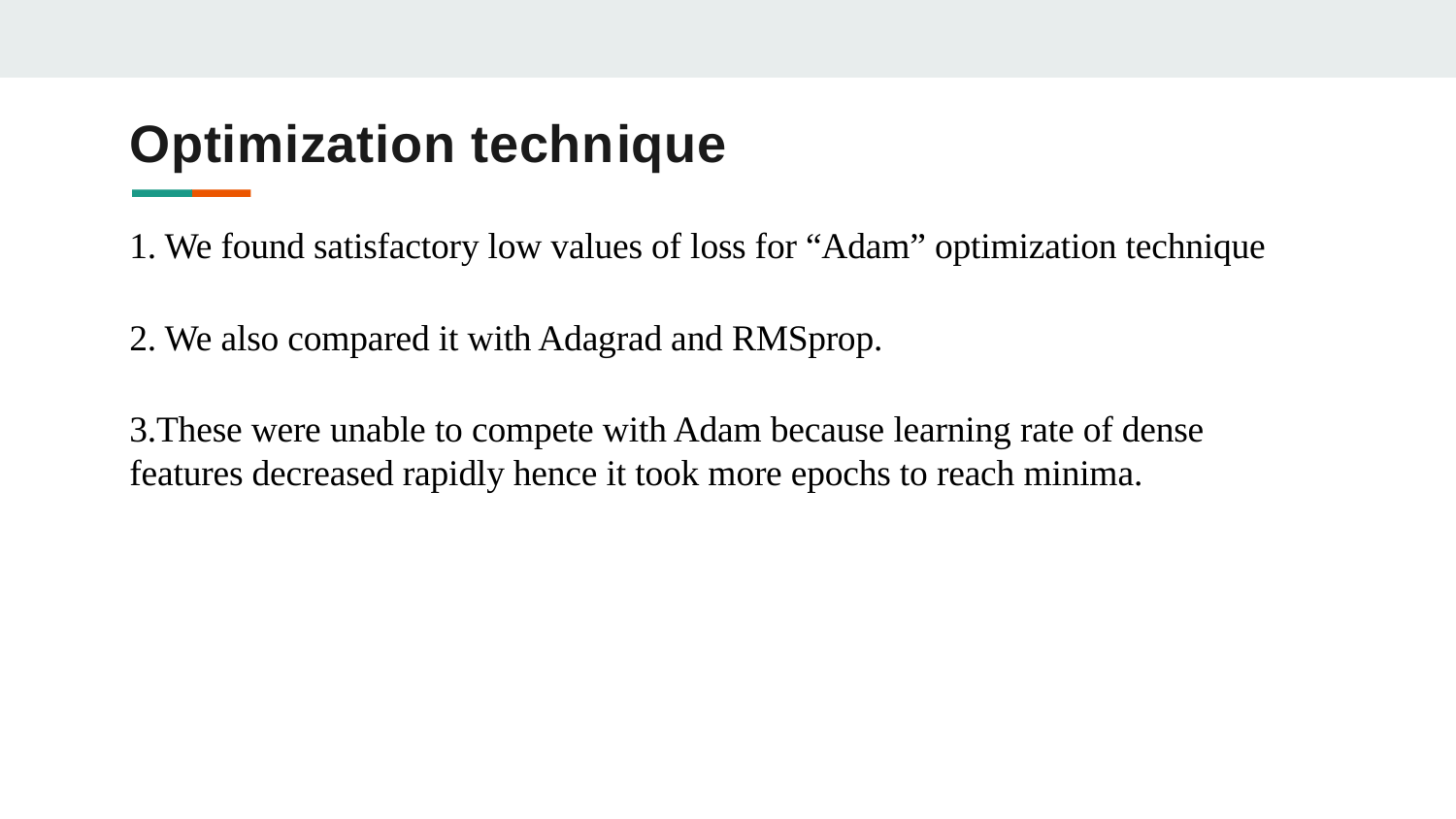

# Optimization technique
1. We found satisfactory low values of loss for “Adam” optimization technique

2. We also compared it with Adagrad and RMSprop.

3.These were unable to compete with Adam because learning rate of dense features decreased rapidly hence it took more epochs to reach minima.